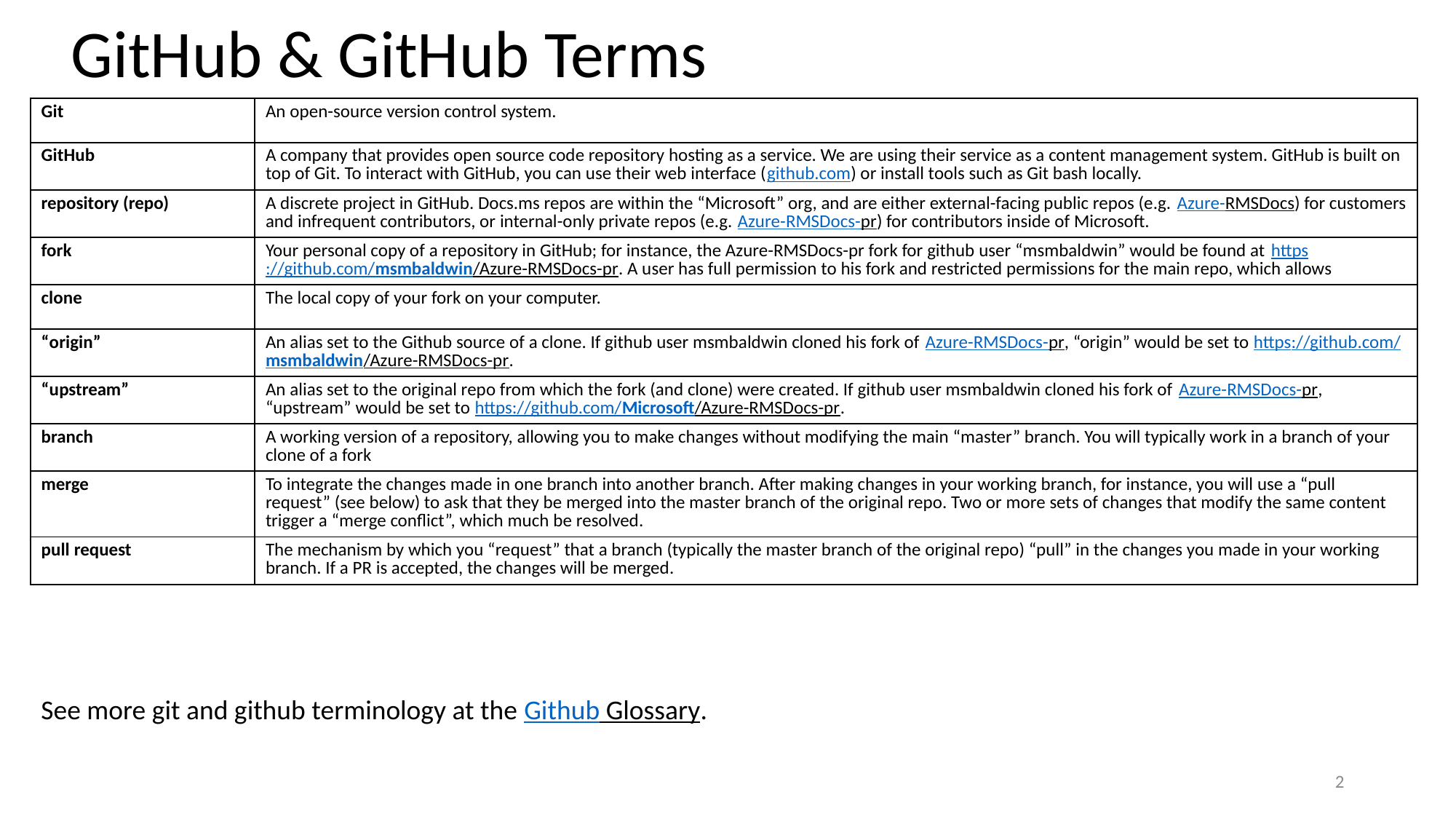

GitHub & GitHub Terms
| Git | An open-source version control system. |
| --- | --- |
| GitHub | A company that provides open source code repository hosting as a service. We are using their service as a content management system. GitHub is built on top of Git. To interact with GitHub, you can use their web interface (github.com) or install tools such as Git bash locally. |
| repository (repo) | A discrete project in GitHub. Docs.ms repos are within the “Microsoft” org, and are either external-facing public repos (e.g. Azure-RMSDocs) for customers and infrequent contributors, or internal-only private repos (e.g. Azure-RMSDocs-pr) for contributors inside of Microsoft. |
| fork | Your personal copy of a repository in GitHub; for instance, the Azure-RMSDocs-pr fork for github user “msmbaldwin” would be found at https://github.com/msmbaldwin/Azure-RMSDocs-pr. A user has full permission to his fork and restricted permissions for the main repo, which allows |
| clone | The local copy of your fork on your computer. |
| “origin” | An alias set to the Github source of a clone. If github user msmbaldwin cloned his fork of Azure-RMSDocs-pr, “origin” would be set to https://github.com/msmbaldwin/Azure-RMSDocs-pr. |
| “upstream” | An alias set to the original repo from which the fork (and clone) were created. If github user msmbaldwin cloned his fork of Azure-RMSDocs-pr, “upstream” would be set to https://github.com/Microsoft/Azure-RMSDocs-pr. |
| branch | A working version of a repository, allowing you to make changes without modifying the main “master” branch. You will typically work in a branch of your clone of a fork |
| merge | To integrate the changes made in one branch into another branch. After making changes in your working branch, for instance, you will use a “pull request” (see below) to ask that they be merged into the master branch of the original repo. Two or more sets of changes that modify the same content trigger a “merge conflict”, which much be resolved. |
| pull request | The mechanism by which you “request” that a branch (typically the master branch of the original repo) “pull” in the changes you made in your working branch. If a PR is accepted, the changes will be merged. |
See more git and github terminology at the Github Glossary.
2